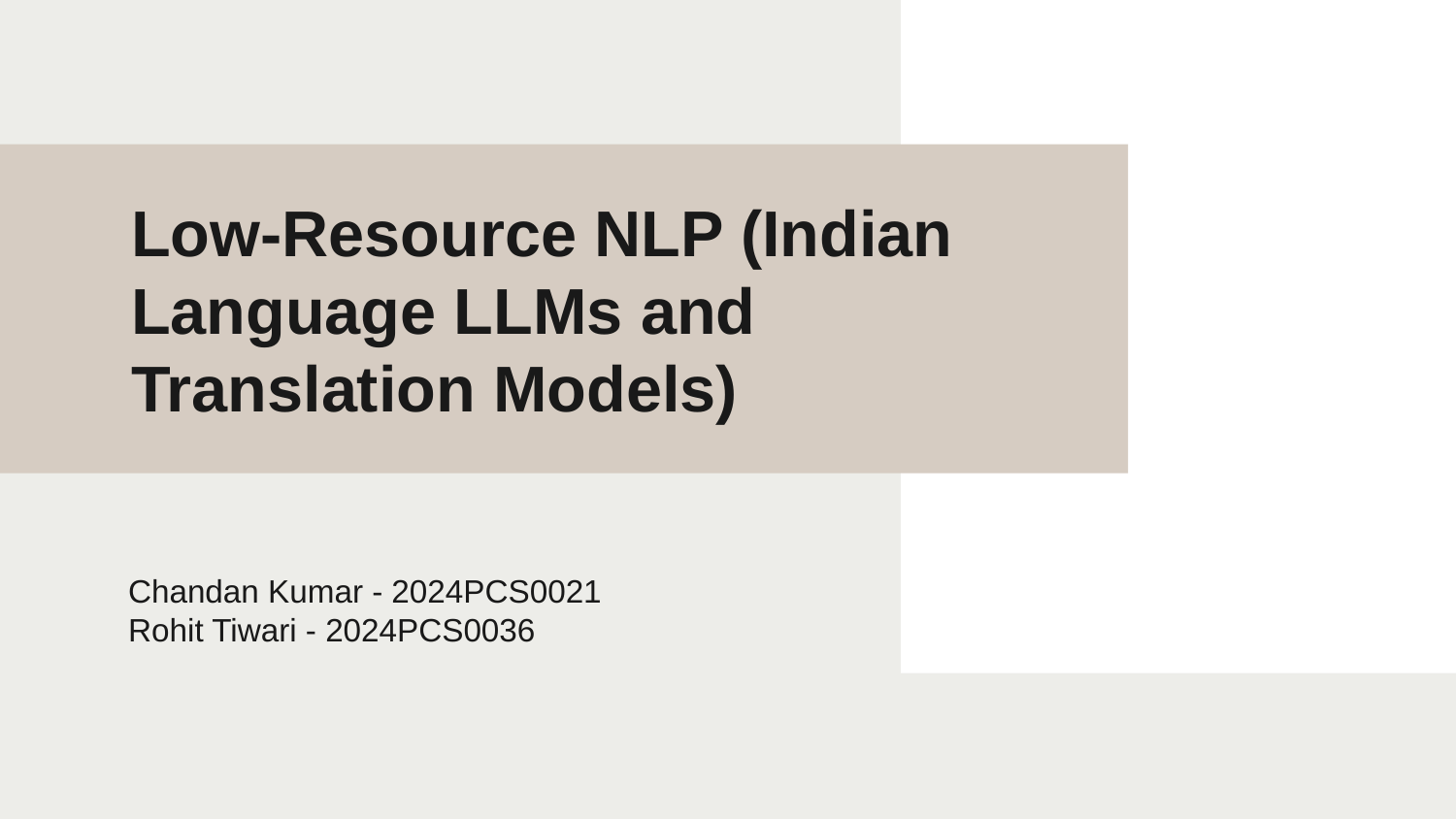

# Low-Resource NLP (Indian Language LLMs and Translation Models)
Chandan Kumar - 2024PCS0021
Rohit Tiwari - 2024PCS0036